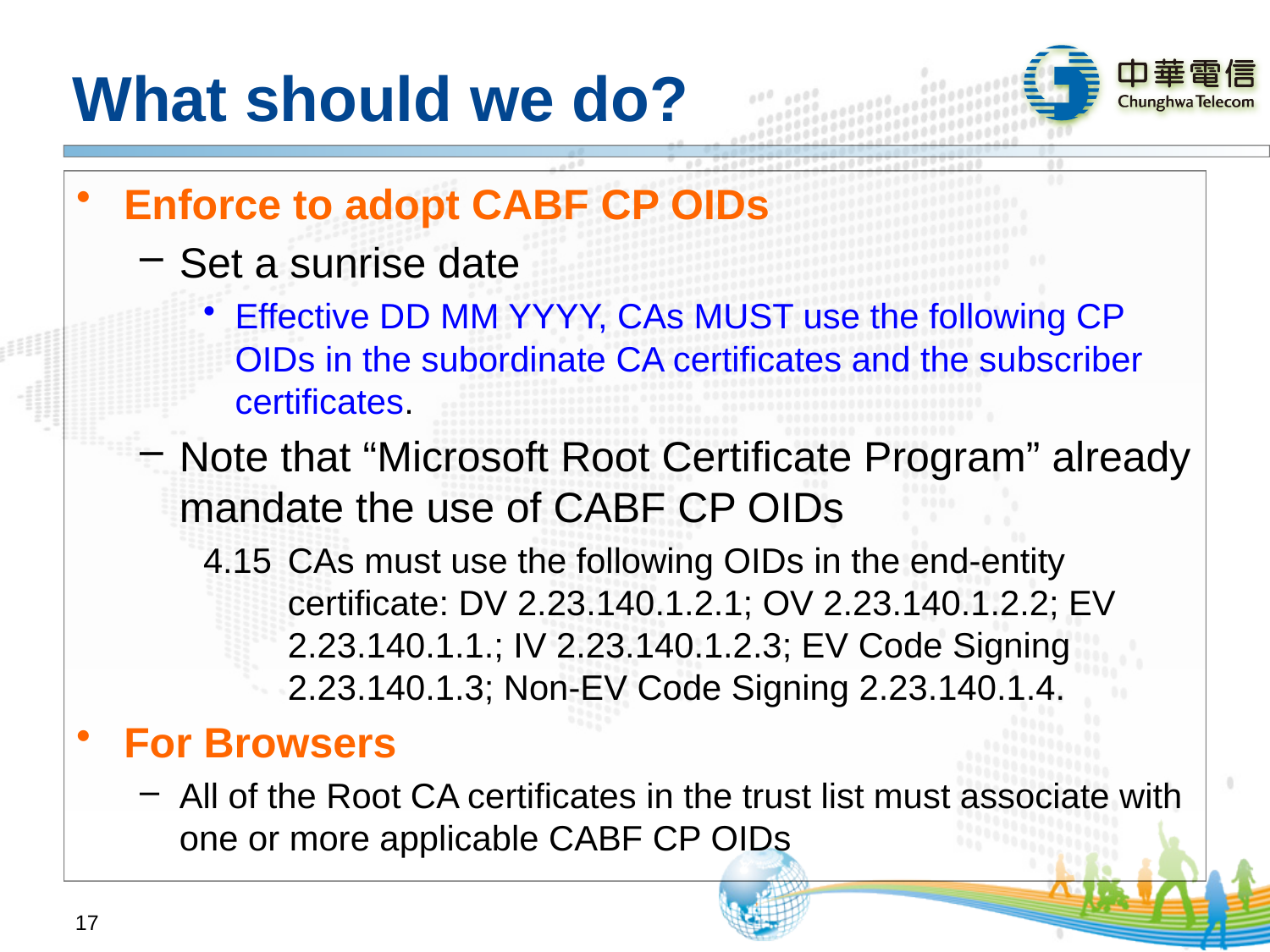

# What should we do?
Enforce to adopt CABF CP OIDs
Set a sunrise date
Effective DD MM YYYY, CAs MUST use the following CP OIDs in the subordinate CA certificates and the subscriber certificates.
Note that “Microsoft Root Certificate Program” already mandate the use of CABF CP OIDs
4.15 	CAs must use the following OIDs in the end-entity certificate: DV 2.23.140.1.2.1; OV 2.23.140.1.2.2; EV 2.23.140.1.1.; IV 2.23.140.1.2.3; EV Code Signing 2.23.140.1.3; Non-EV Code Signing 2.23.140.1.4.
For Browsers
All of the Root CA certificates in the trust list must associate with one or more applicable CABF CP OIDs
17